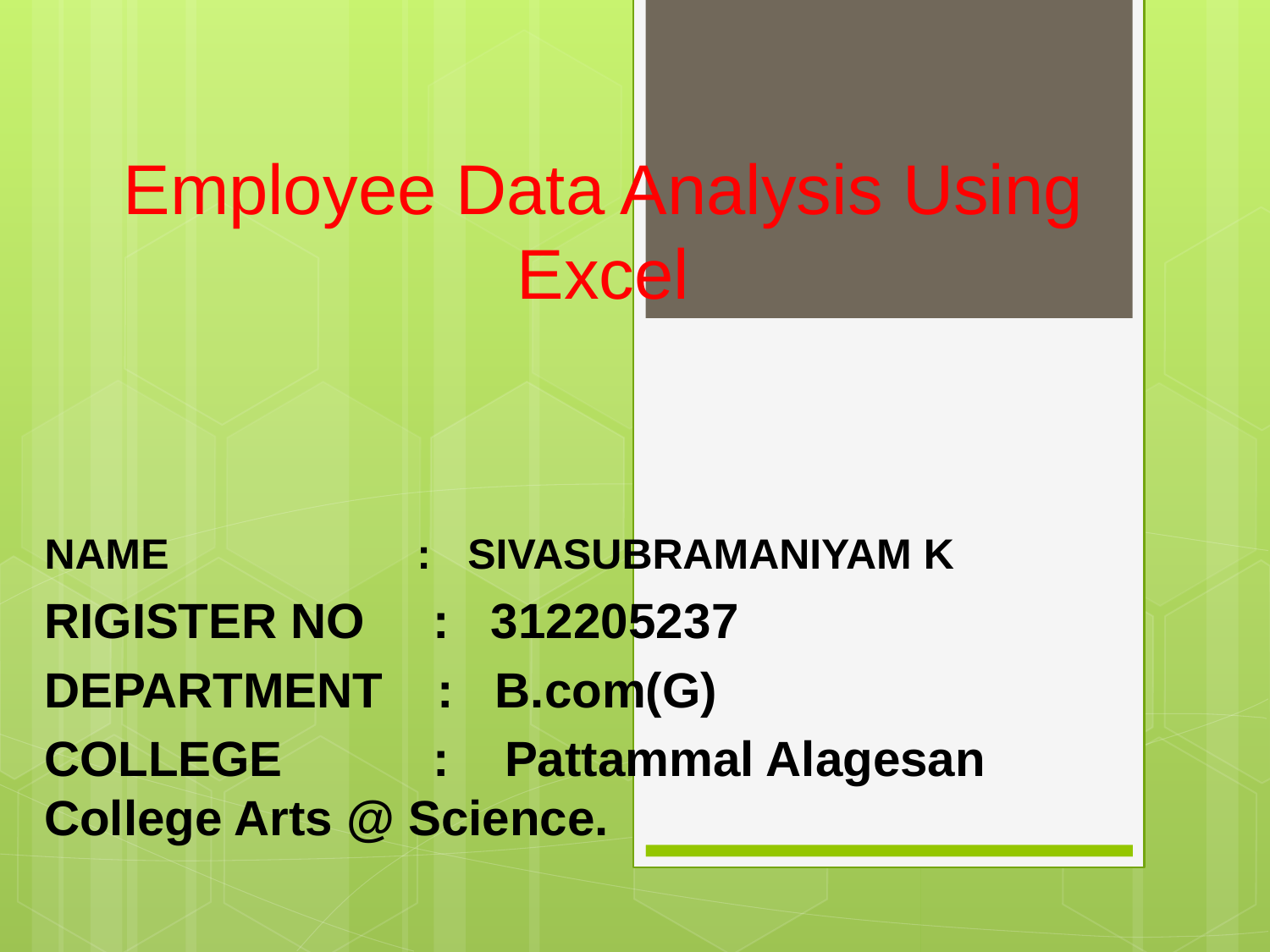

Employee Data Analysis Using Excel

NAME                     :   SIVASUBRAMANIYAM K
RIGISTER NO     :   312205237
DEPARTMENT    :   B.com(G)
COLLEGE           :    Pattammal Alagesan College Arts @ Science.

#